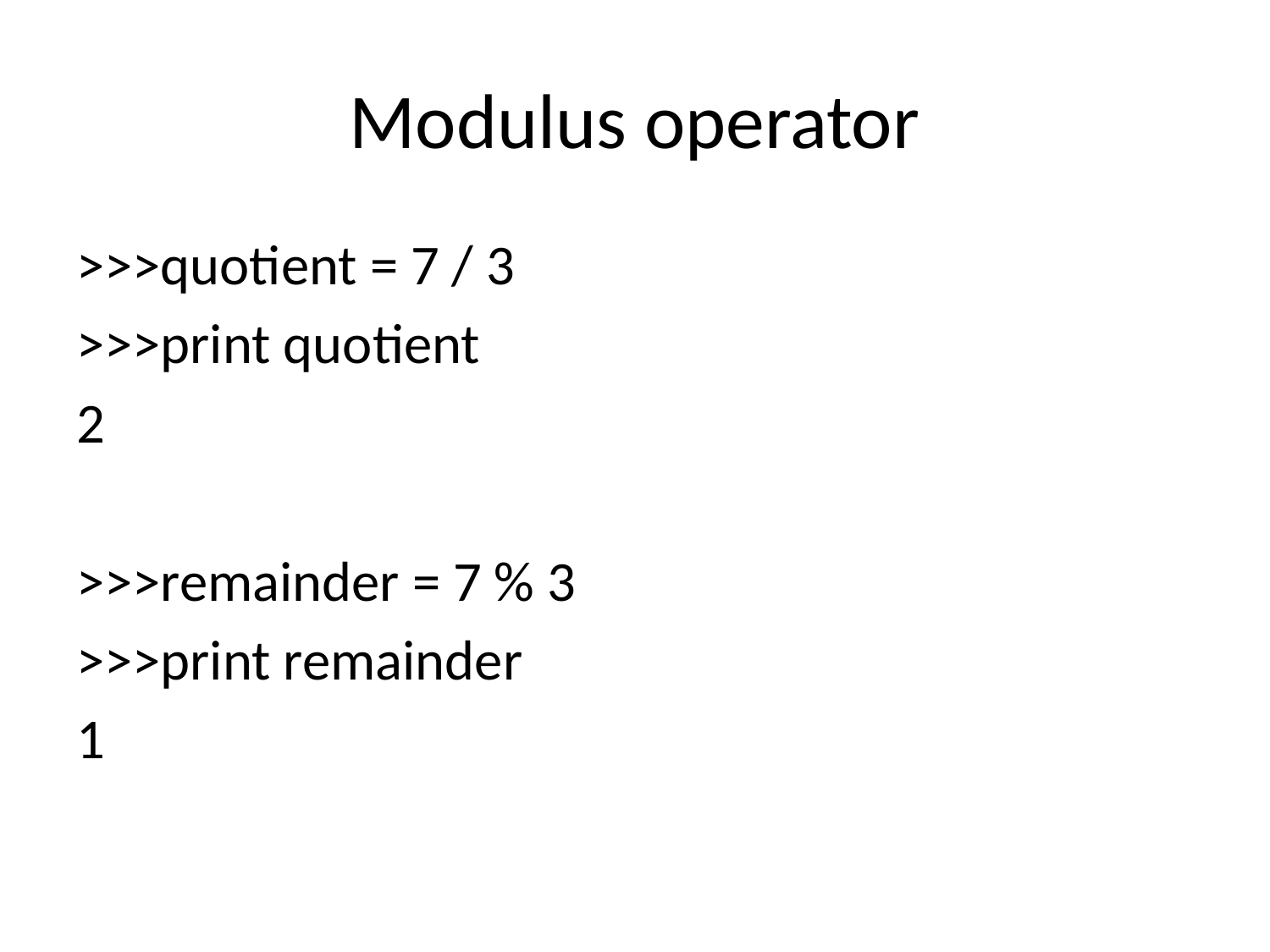

# Modulus operator
>>>quotient = 7 / 3
>>>print quotient
2

>>>remainder = 7 % 3
>>>print remainder
1